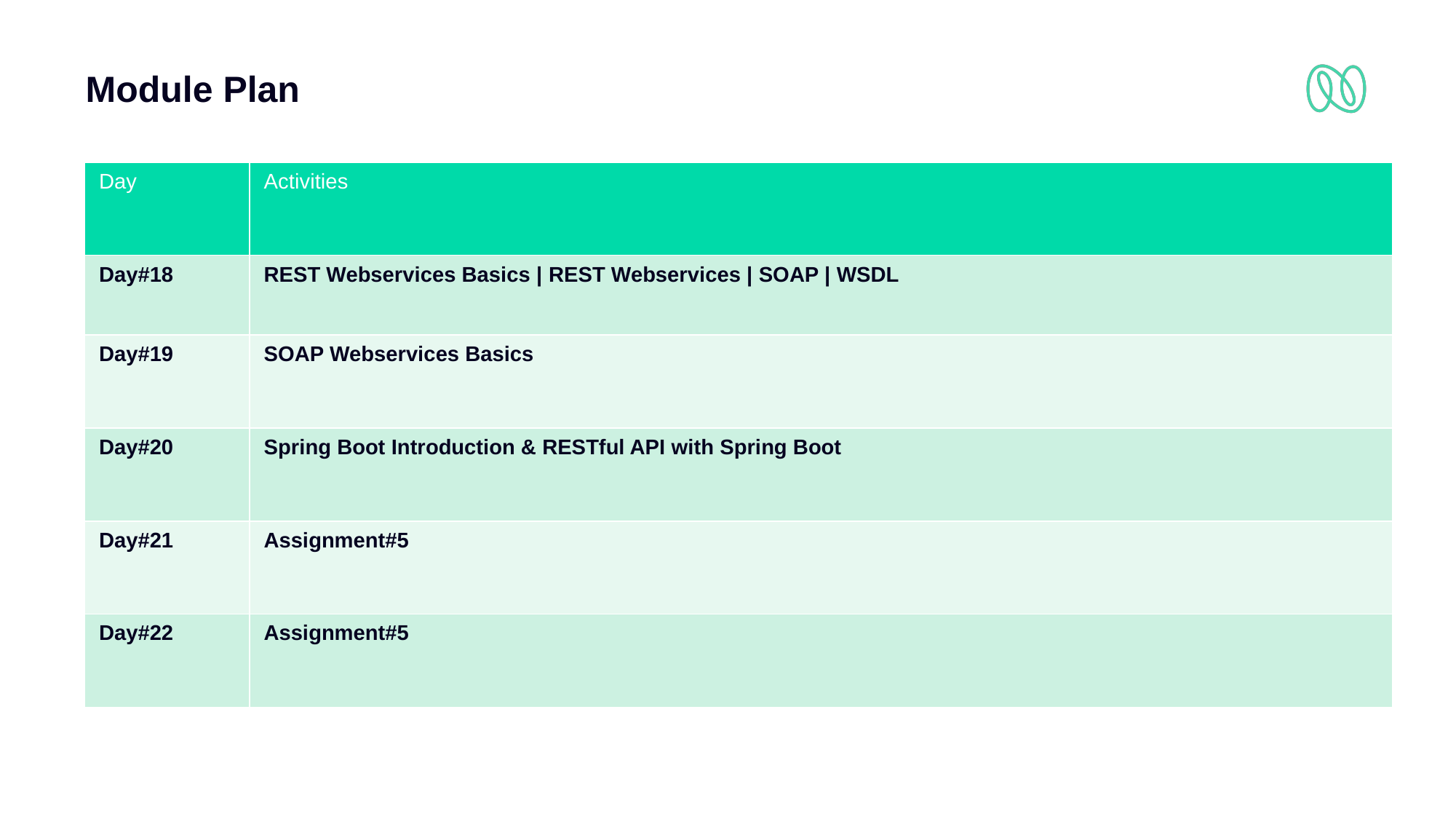

# Module Plan
| Day | Activities |
| --- | --- |
| Day#18 | REST Webservices Basics | REST Webservices | SOAP | WSDL |
| Day#19 | SOAP Webservices Basics |
| Day#20 | Spring Boot Introduction & RESTful API with Spring Boot |
| Day#21 | Assignment#5 |
| Day#22 | Assignment#5 |